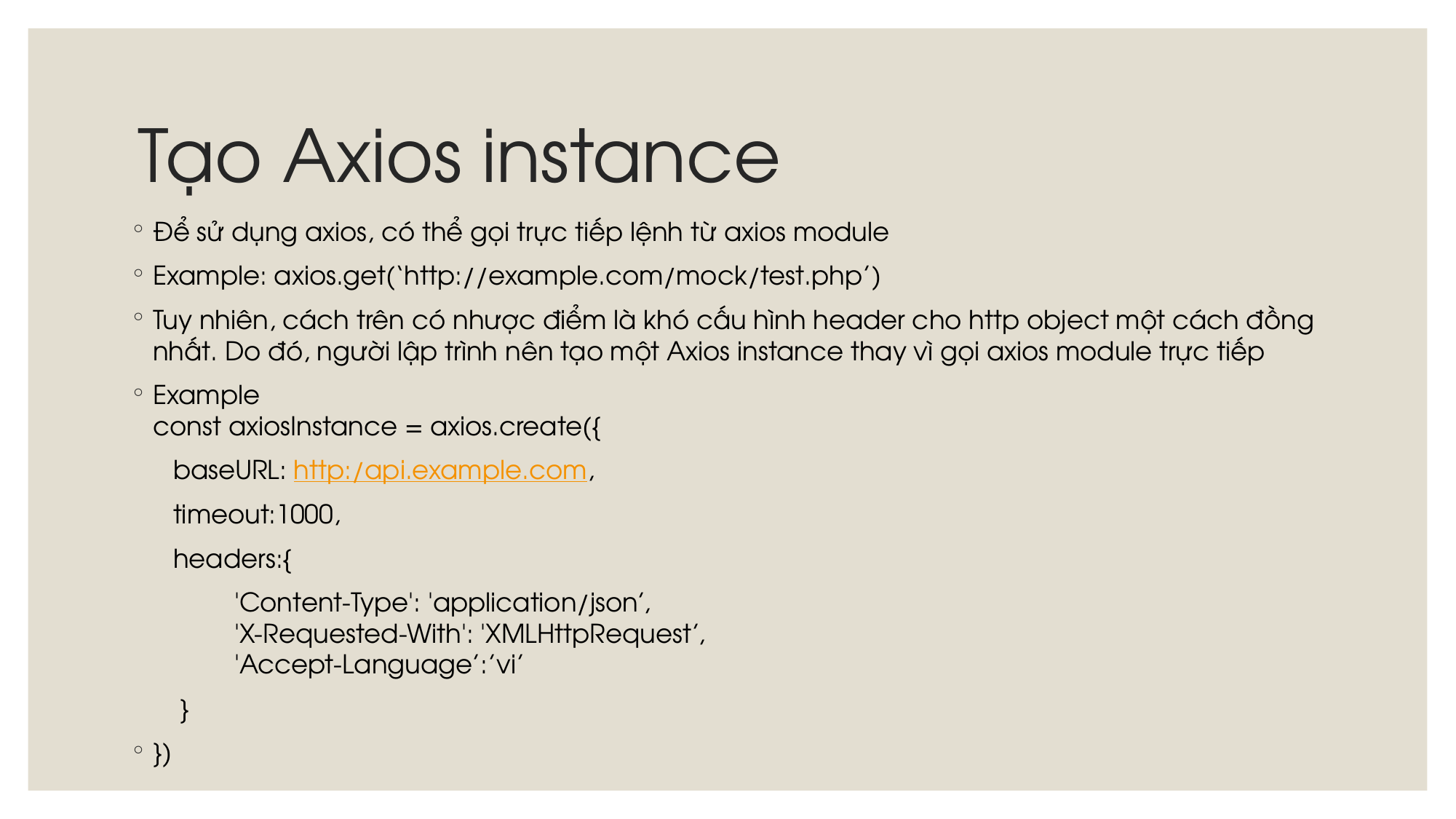

# Tạo Axios instance
Để sử dụng axios, có thể gọi trực tiếp lệnh từ axios module
Example: axios.get(‘http://example.com/mock/test.php’)
Tuy nhiên, cách trên có nhược điểm là khó cấu hình header cho http object một cách đồng nhất. Do đó, người lập trình nên tạo một Axios instance thay vì gọi axios module trực tiếp
Example
const axiosInstance = axios.create({
      baseURL: http:/api.example.com,
      timeout:1000,
      headers:{
	'Content-Type': 'application/json’,
	'X-Requested-With': 'XMLHttpRequest’,
	'Accept-Language’:’vi’
       }
})